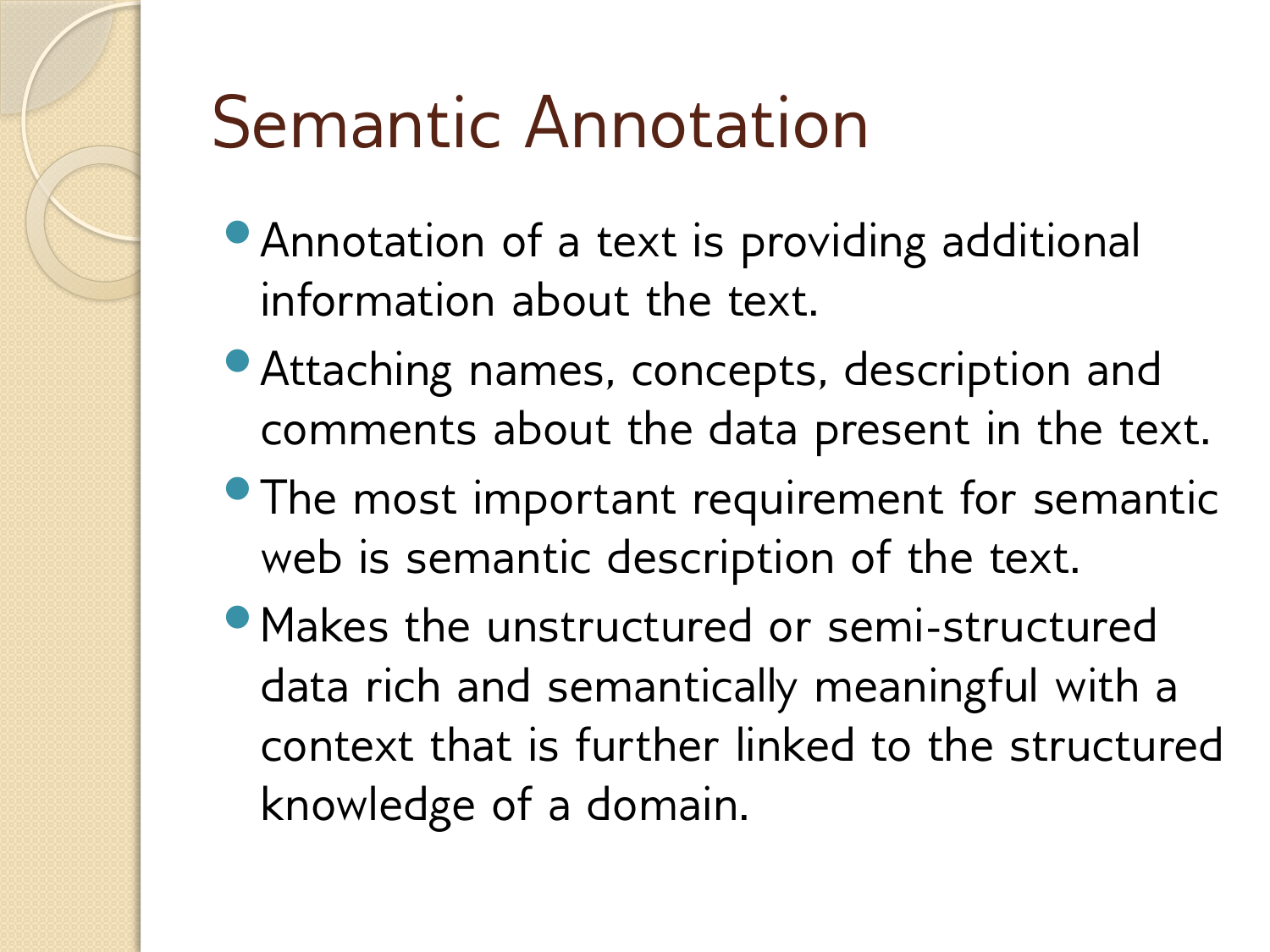

# Semantic Annotation
Annotation of a text is providing additional information about the text.
Attaching names, concepts, description and comments about the data present in the text.
The most important requirement for semantic web is semantic description of the text.
Makes the unstructured or semi-structured data rich and semantically meaningful with a context that is further linked to the structured knowledge of a domain.